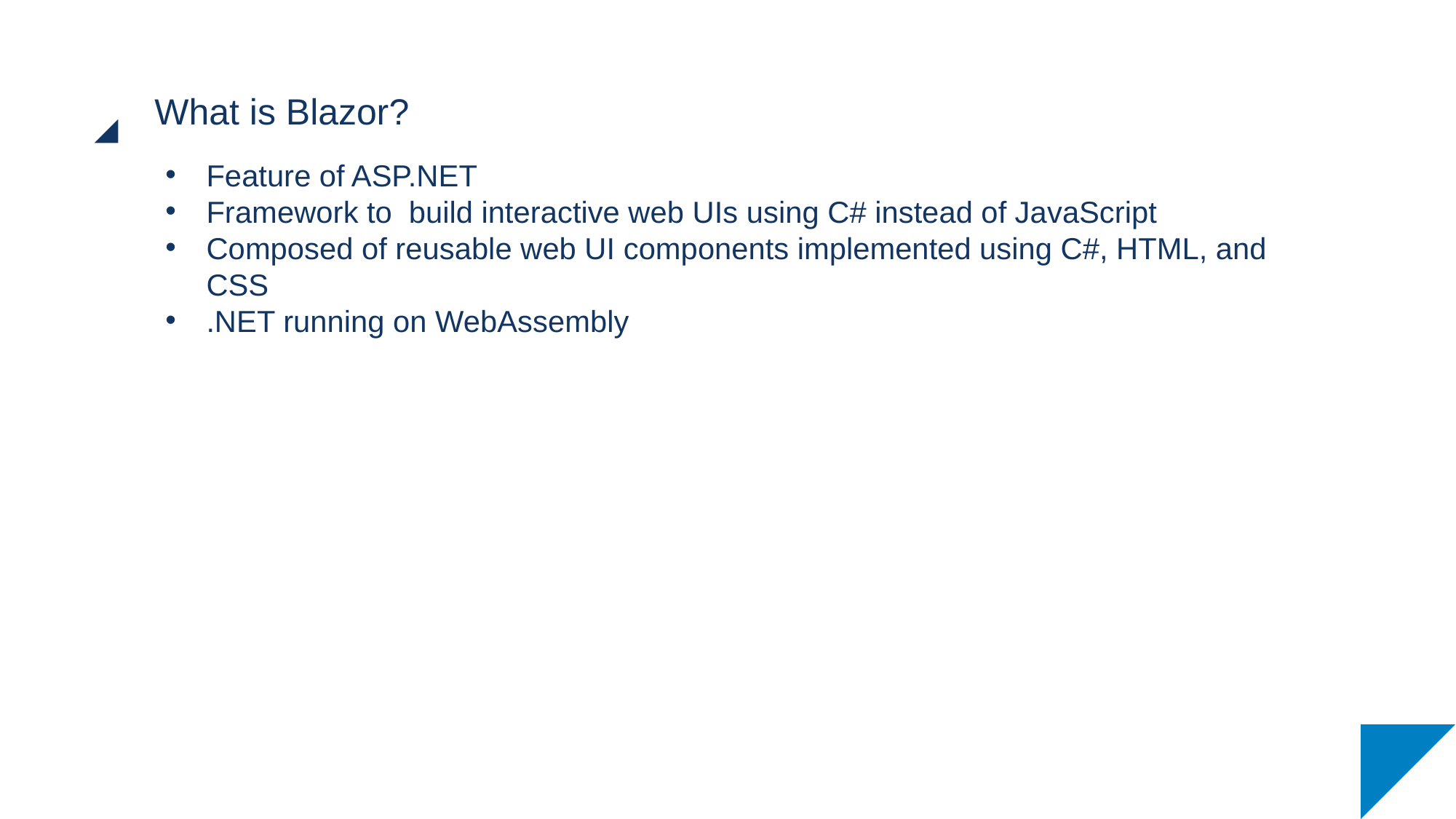

# What is Blazor?
Feature of ASP.NET
Framework to  build interactive web UIs using C# instead of JavaScript
Composed of reusable web UI components implemented using C#, HTML, and CSS
.NET running on WebAssembly